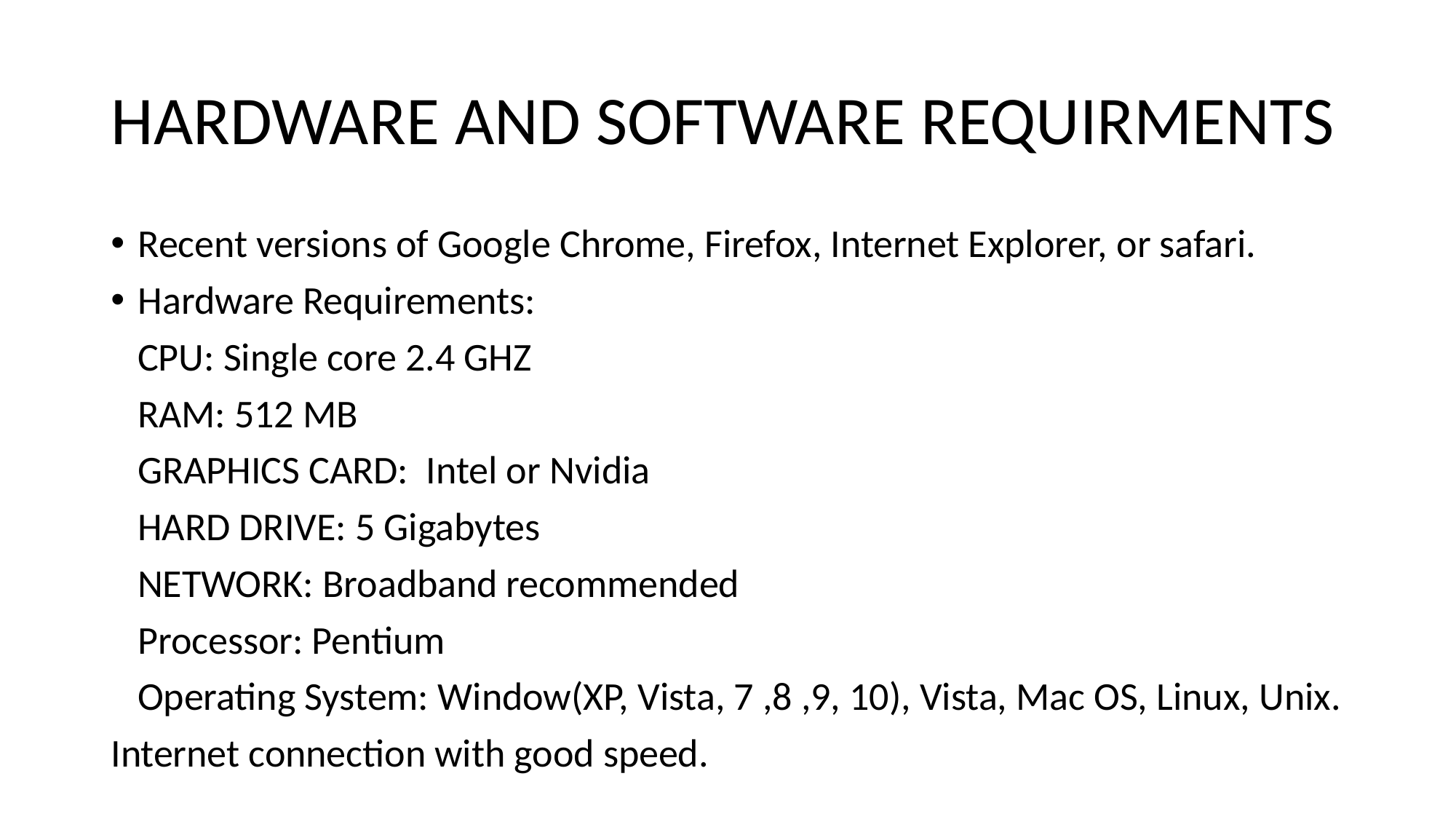

# HARDWARE AND SOFTWARE REQUIRMENTS
Recent versions of Google Chrome, Firefox, Internet Explorer, or safari.
Hardware Requirements:
   CPU: Single core 2.4 GHZ
   RAM: 512 MB
   GRAPHICS CARD:  Intel or Nvidia
   HARD DRIVE: 5 Gigabytes
   NETWORK: Broadband recommended
   Processor: Pentium
   Operating System: Window(XP, Vista, 7 ,8 ,9, 10), Vista, Mac OS, Linux, Unix.
Internet connection with good speed.